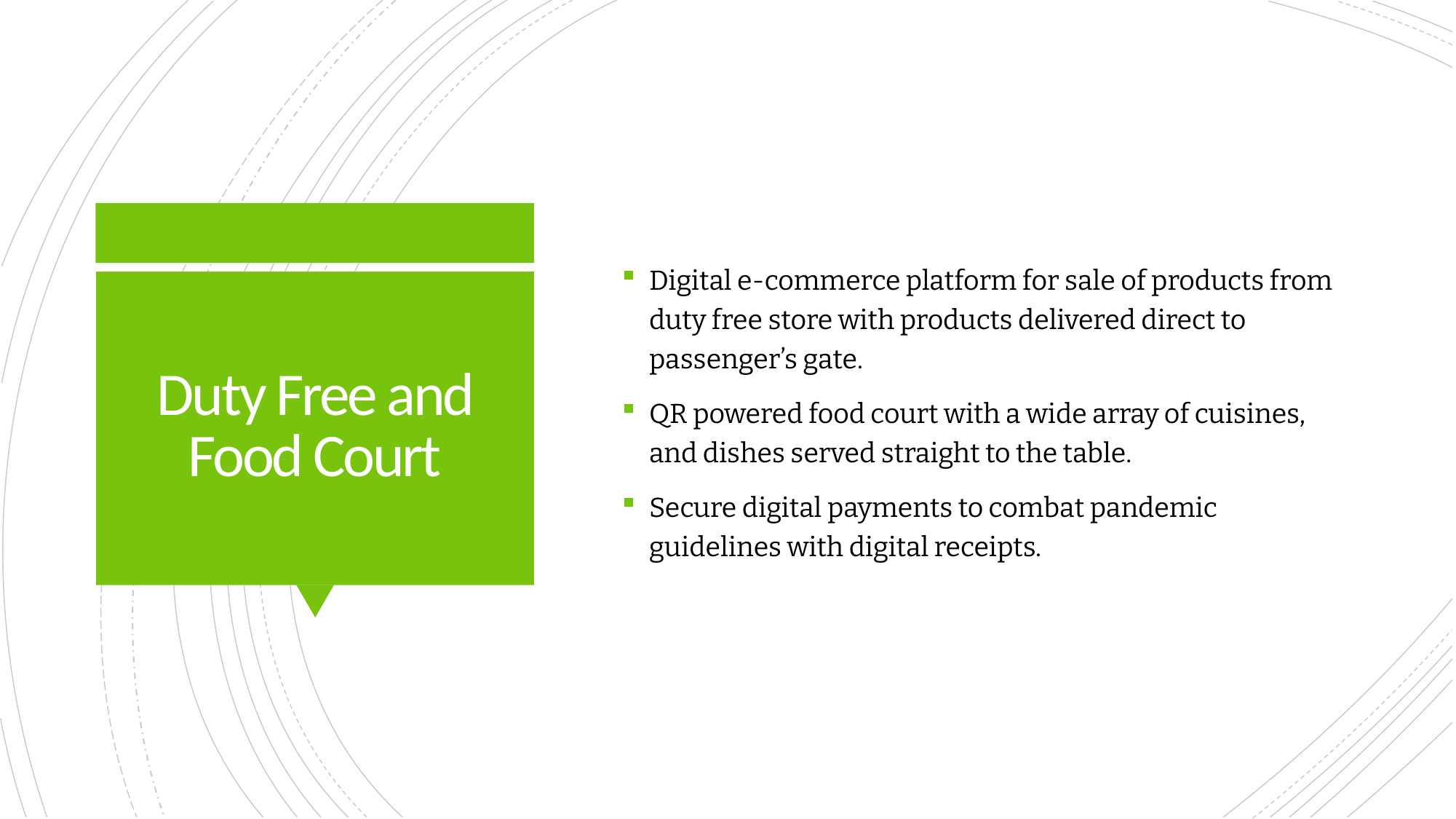

Digital e-commerce platform for sale of products from duty free store with products delivered direct to passenger’s gate.
QR powered food court with a wide array of cuisines, and dishes served straight to the table.
Secure digital payments to combat pandemic guidelines with digital receipts.
# Duty Free and Food Court